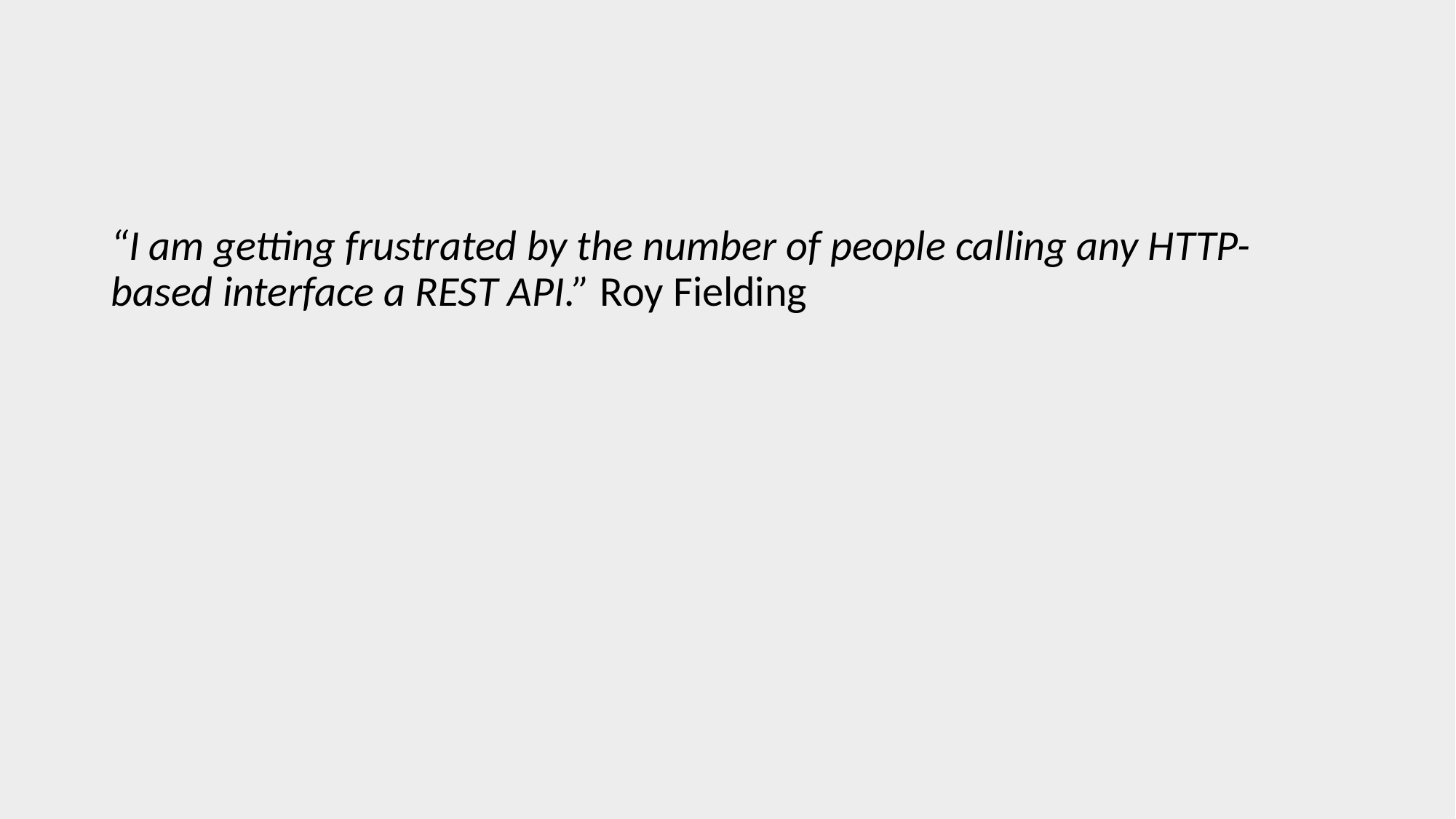

#
“I am getting frustrated by the number of people calling any HTTP-based interface a REST API.” Roy Fielding